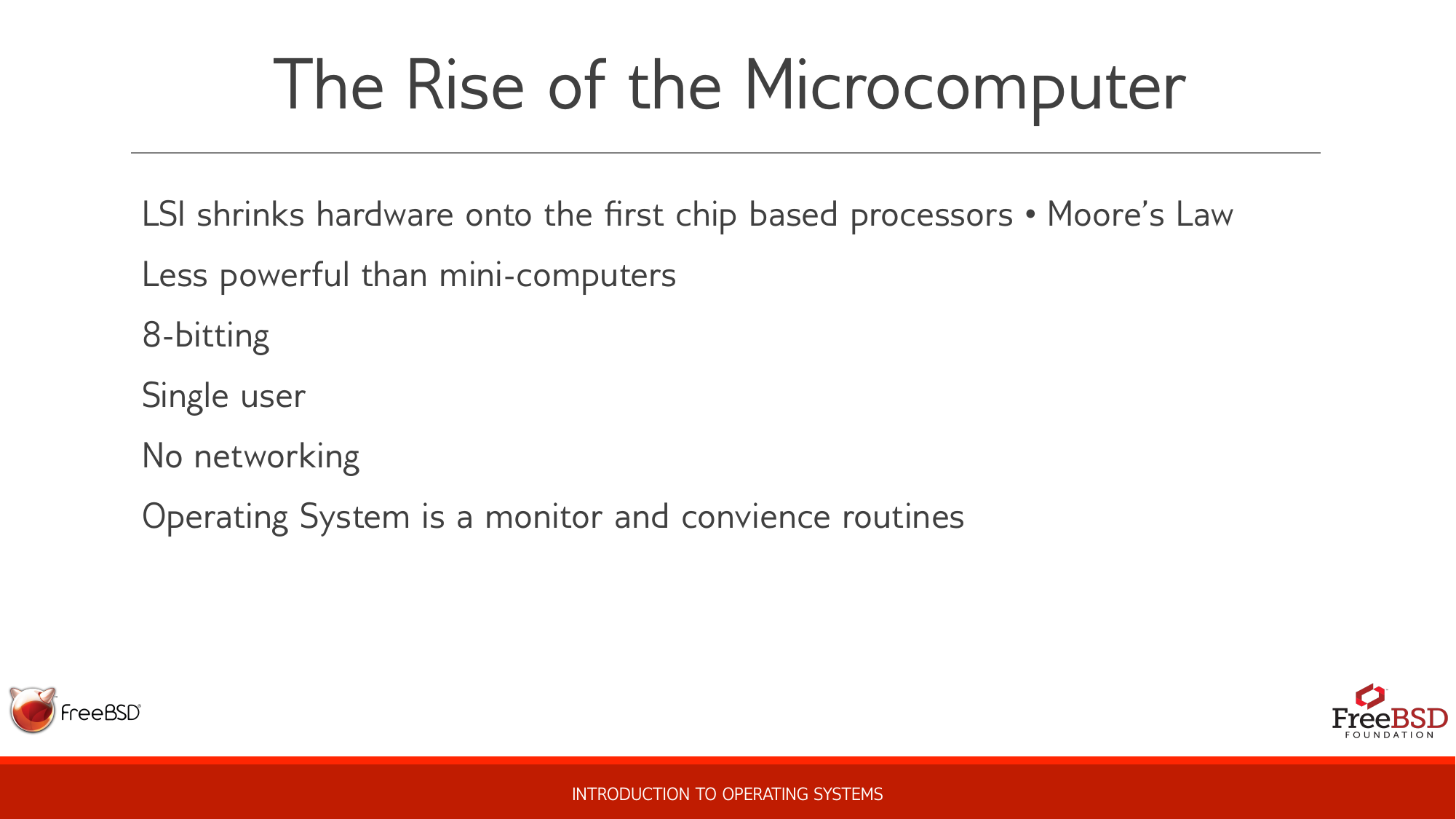

# The Rise of the Microcomputer
LSI shrinks hardware onto the first chip based processors • Moore’s Law
Less powerful than mini-computers
8-bitting
Single user
No networking
Operating System is a monitor and convience routines

Introduction to Operating Systems